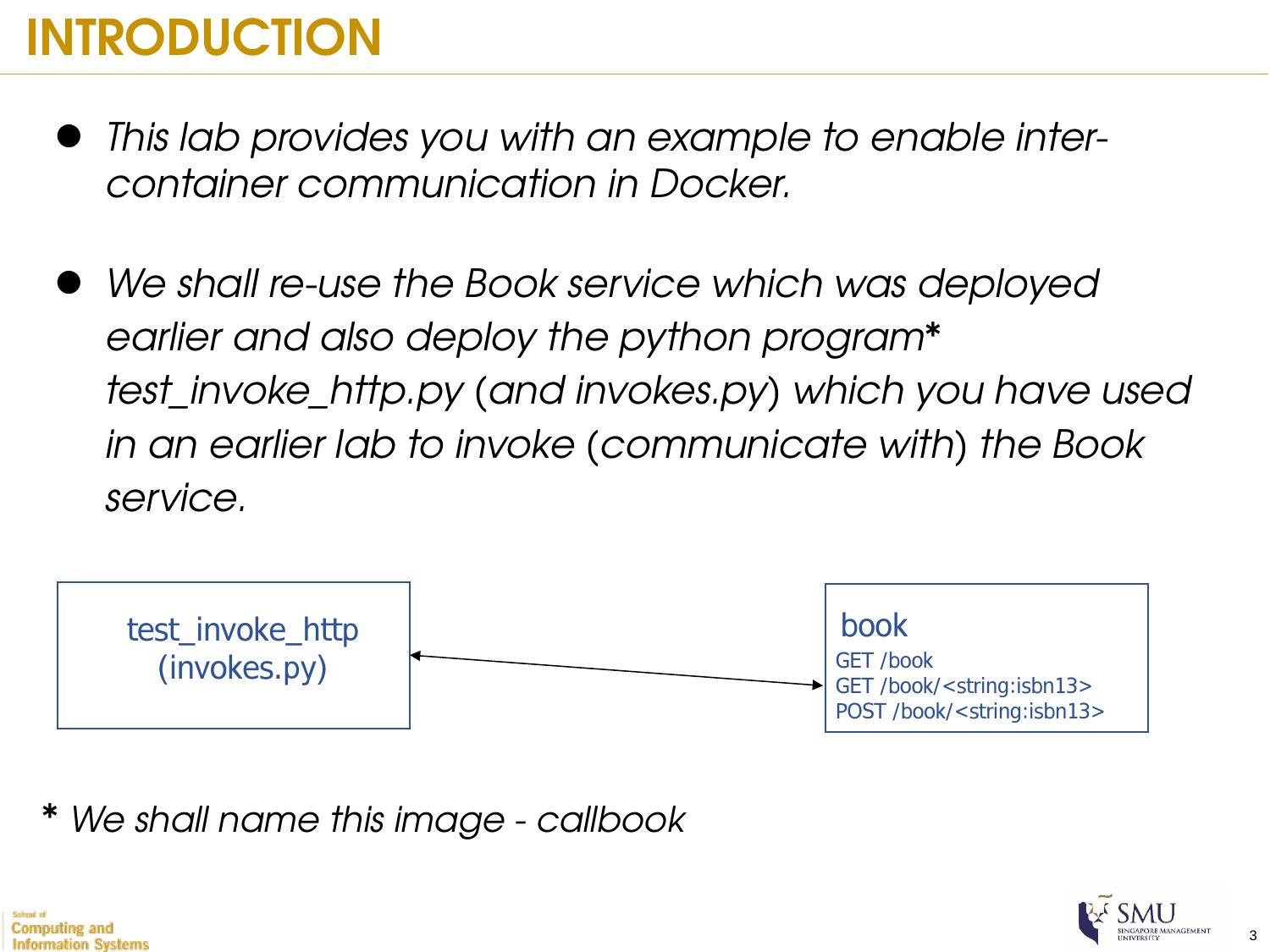

INTRODUCTION
This lab provides you with an example to enable inter-container communication in Docker.

We shall re-use the Book service which was deployed earlier and also deploy the python program* test_invoke_http.py (and invokes.py) which you have used in an earlier lab to invoke (communicate with) the Book service.

* We shall name this image - callbook

test_invoke_http
(invokes.py)

book
GET /book
GET /book/<string:isbn13>
POST /book/<string:isbn13>
3